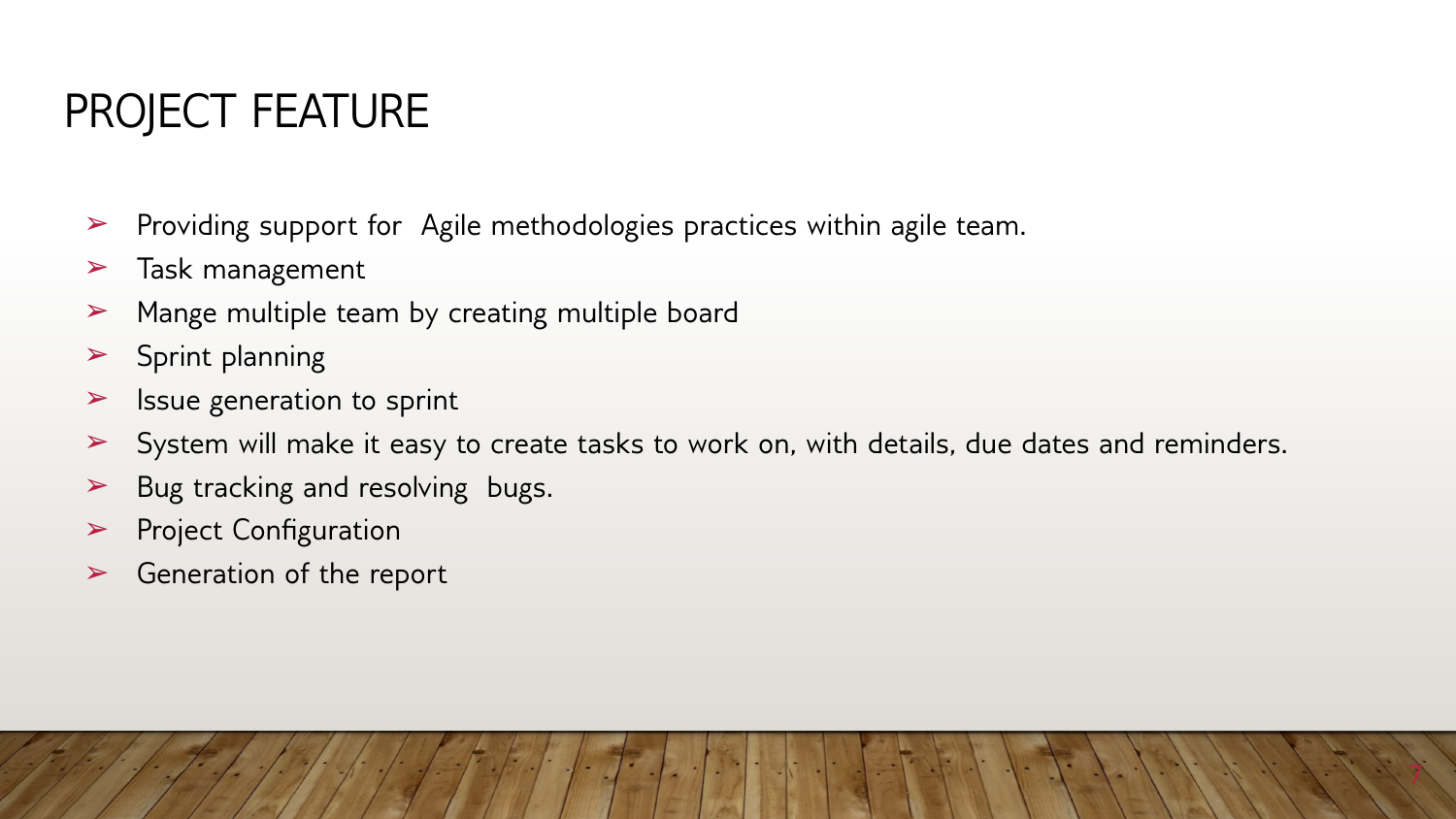

# Project Feature
Providing support for  Agile methodologies practices within agile team.
Task management
Mange multiple team by creating multiple board
Sprint planning
Issue generation to sprint
System will make it easy to create tasks to work on, with details, due dates and reminders.
Bug tracking and resolving  bugs.
Project Configuration
Generation of the report

7